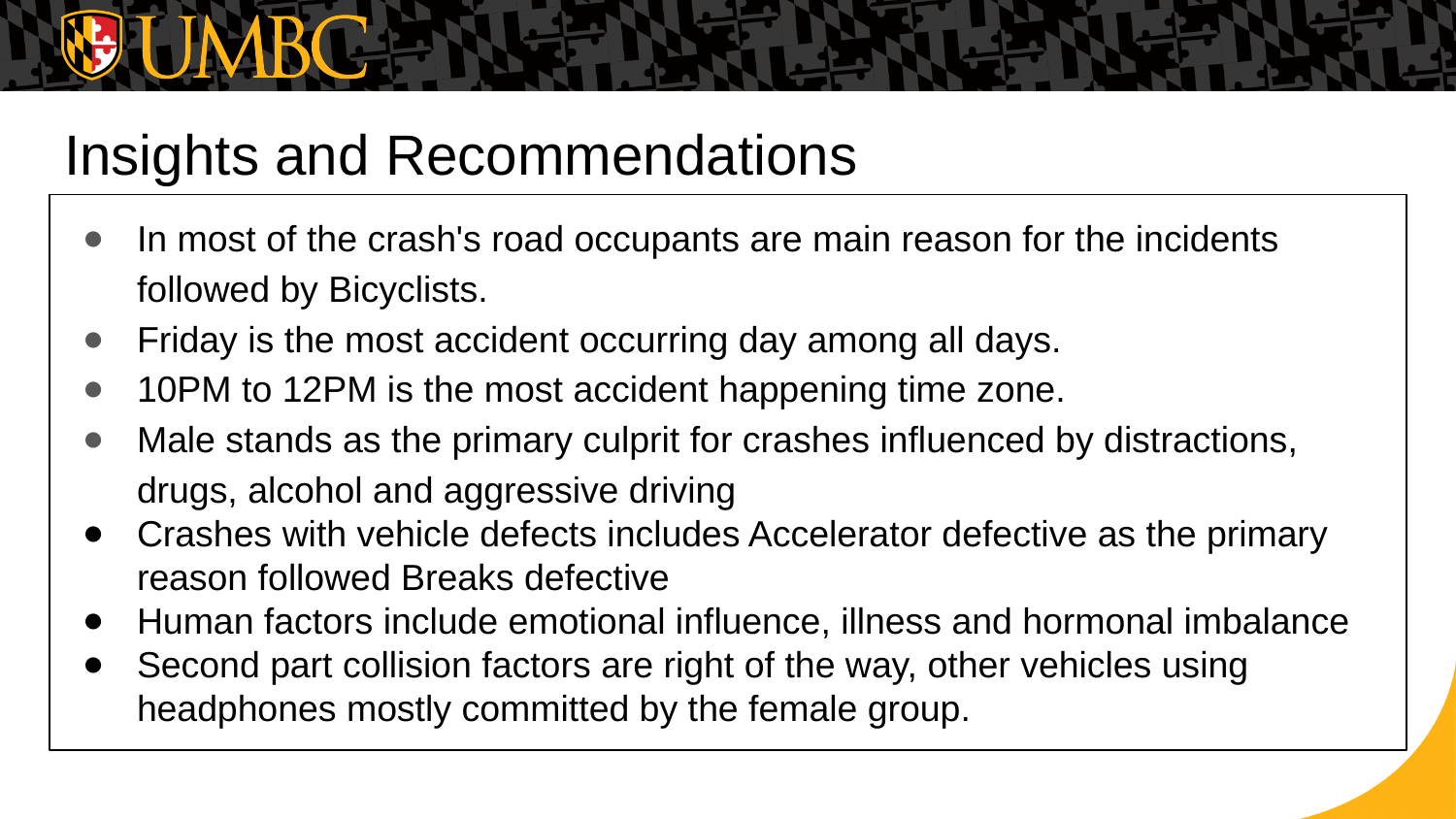

# Insights and Recommendations
In most of the crash's road occupants are main reason for the incidents followed by Bicyclists.
Friday is the most accident occurring day among all days.
10PM to 12PM is the most accident happening time zone.
Male stands as the primary culprit for crashes influenced by distractions, drugs, alcohol and aggressive driving
Crashes with vehicle defects includes Accelerator defective as the primary reason followed Breaks defective
Human factors include emotional influence, illness and hormonal imbalance
Second part collision factors are right of the way, other vehicles using headphones mostly committed by the female group.